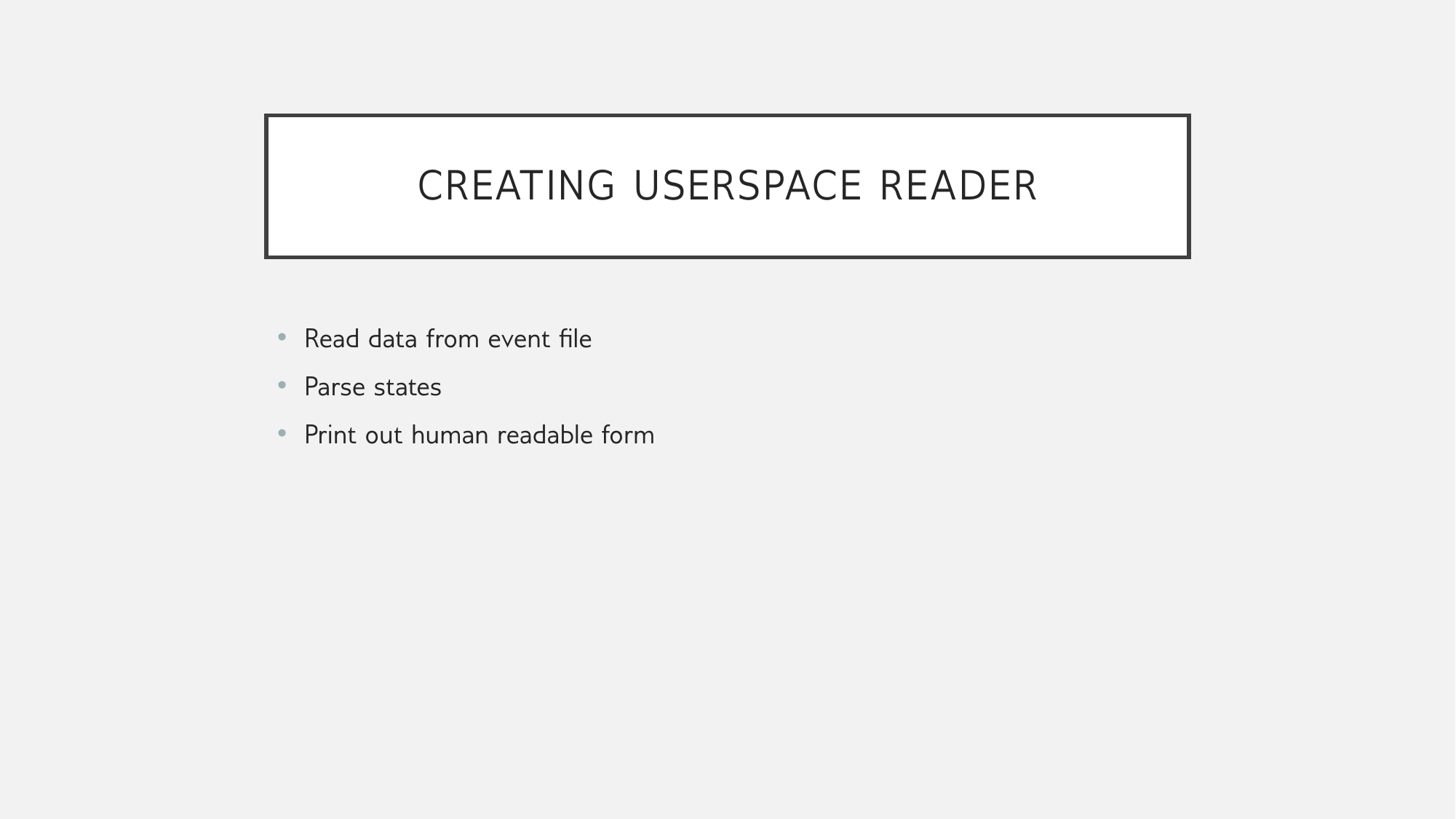

# Creating UserSpace Reader
Read data from event file
Parse states
Print out human readable form